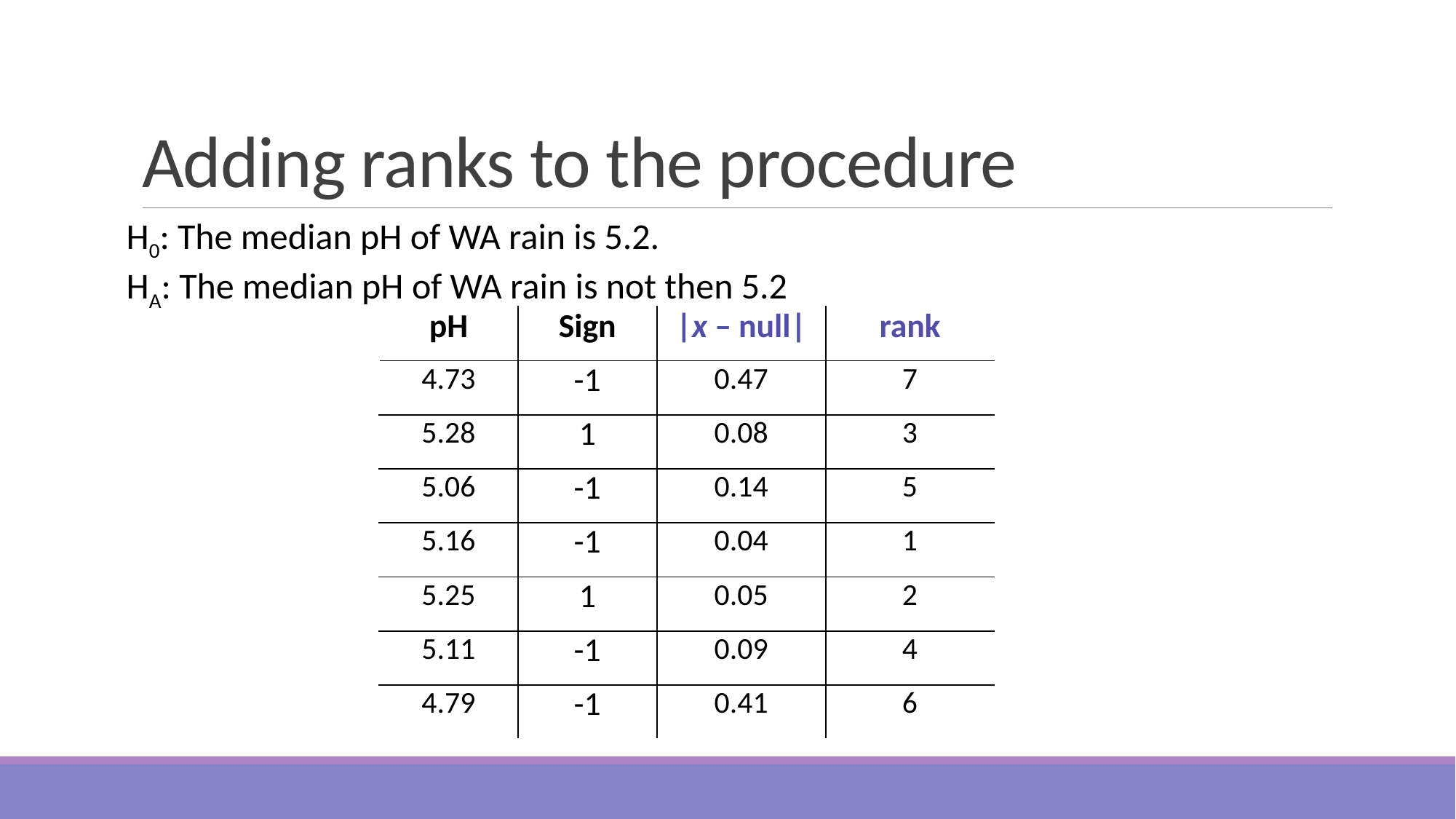

# Adding ranks to the procedure
H0: The median pH of WA rain is 5.2.
HA: The median pH of WA rain is not then 5.2
| pH | Sign |
| --- | --- |
| 4.73 | -1 |
| 5.28 | 1 |
| 5.06 | -1 |
| 5.16 | -1 |
| 5.25 | 1 |
| 5.11 | -1 |
| 4.79 | -1 |
| |x – null| |
| --- |
| 0.47 |
| 0.08 |
| 0.14 |
| 0.04 |
| 0.05 |
| 0.09 |
| 0.41 |
| rank |
| --- |
| 7 |
| 3 |
| 5 |
| 1 |
| 2 |
| 4 |
| 6 |